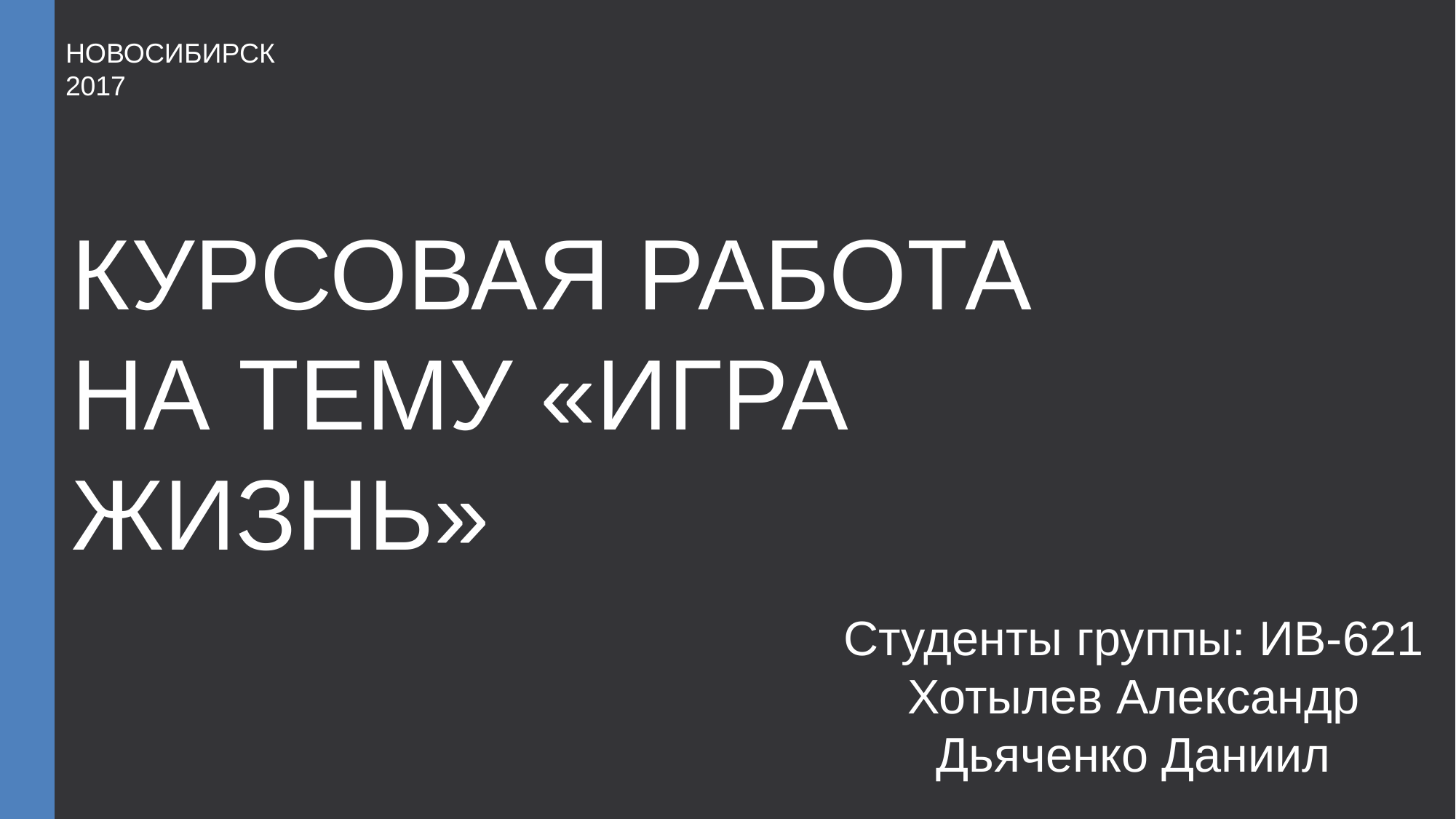

НОВОСИБИРСК 2017
КУРСОВАЯ РАБОТА НА ТЕМУ «ИГРА ЖИЗНЬ»
Студенты группы: ИВ-621
Хотылев Александр
Дьяченко Даниил